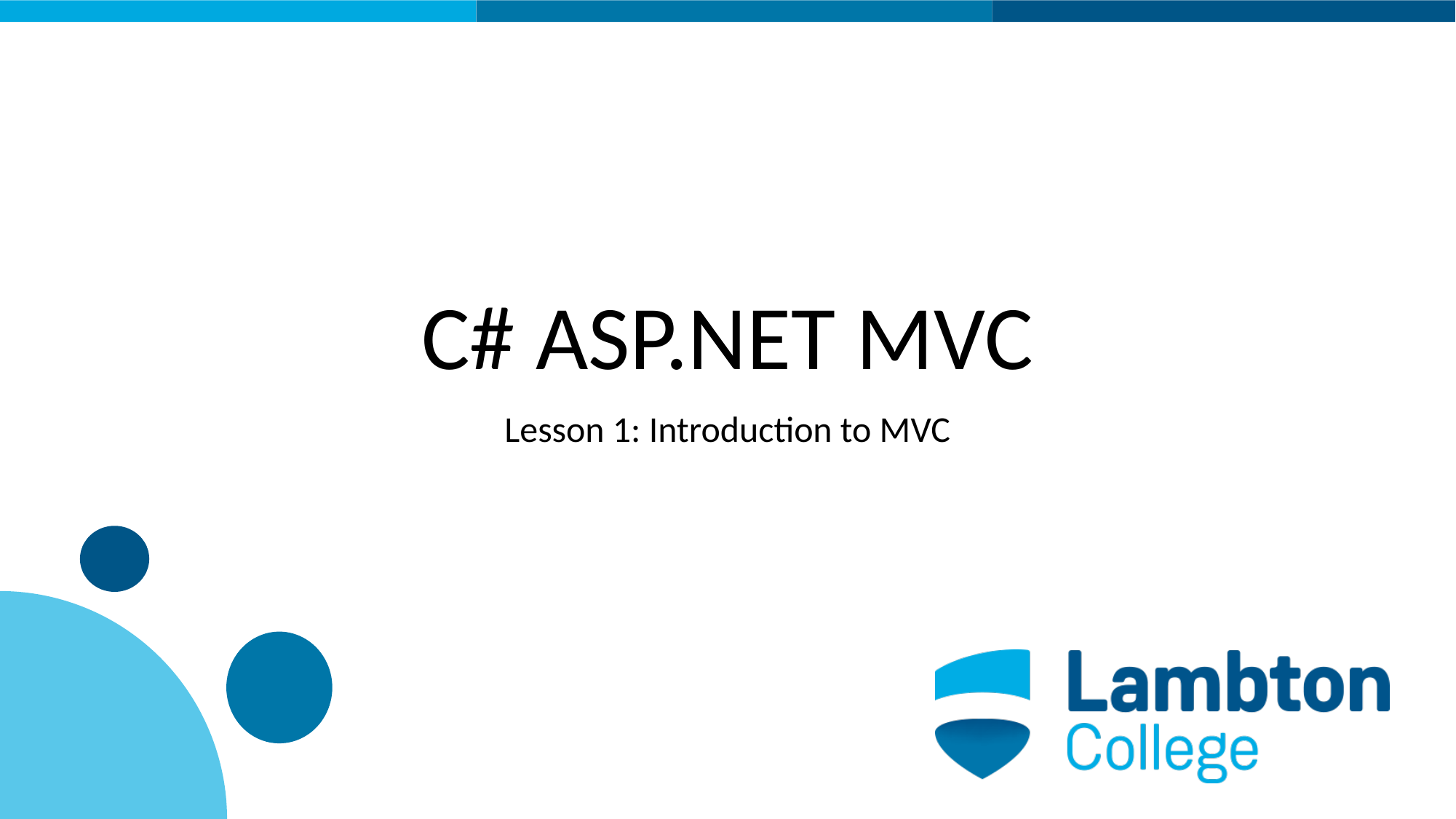

# C# ASP.NET MVC
Lesson 1: Introduction to MVC